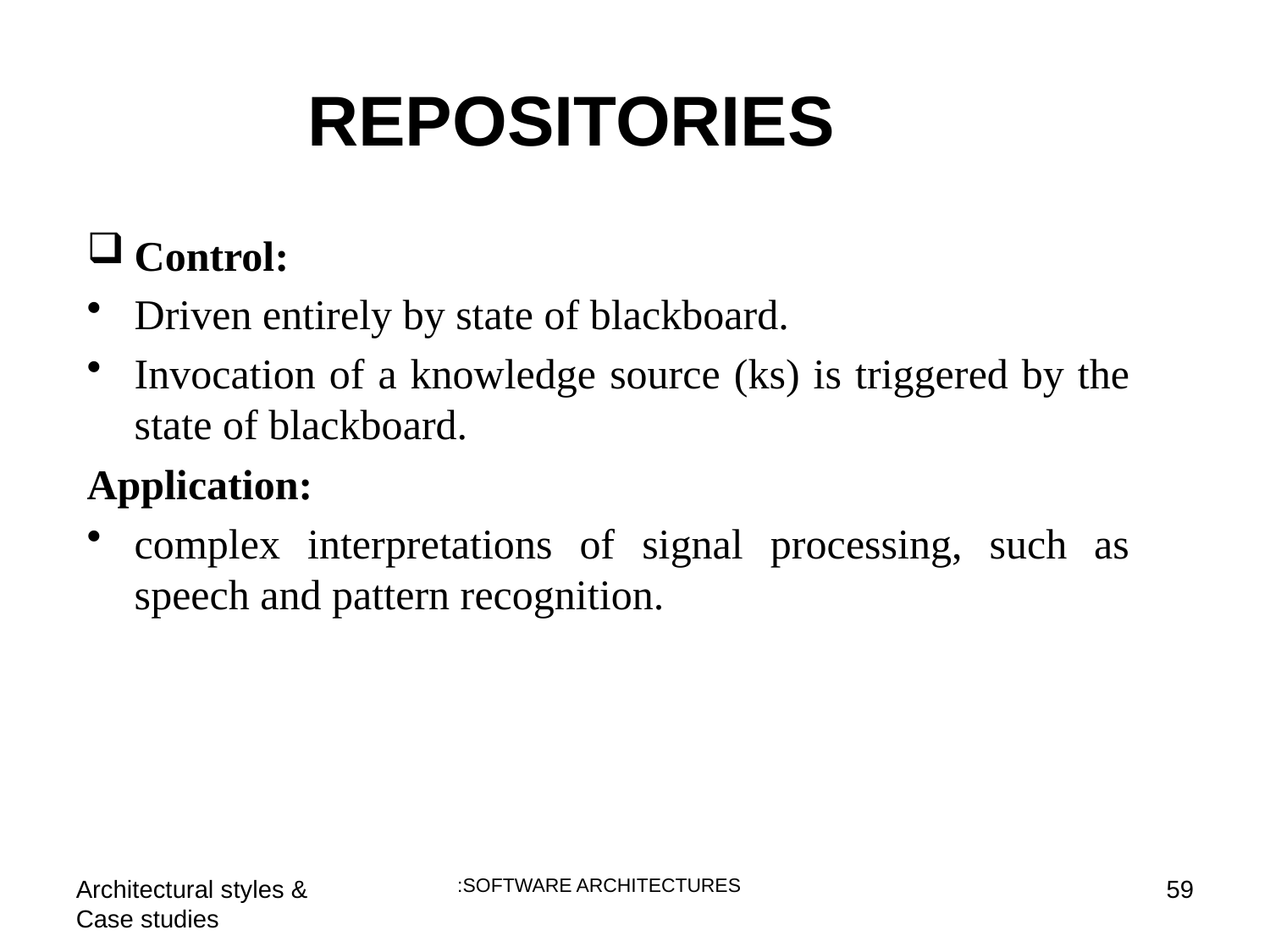

REPOSITORIES
Control:
Driven entirely by state of blackboard.
Invocation of a knowledge source (ks) is triggered by the state of blackboard.
Application:
complex interpretations of signal processing, such as speech and pattern recognition.
Architectural styles & Case studies
  :SOFTWARE ARCHITECTURES
59